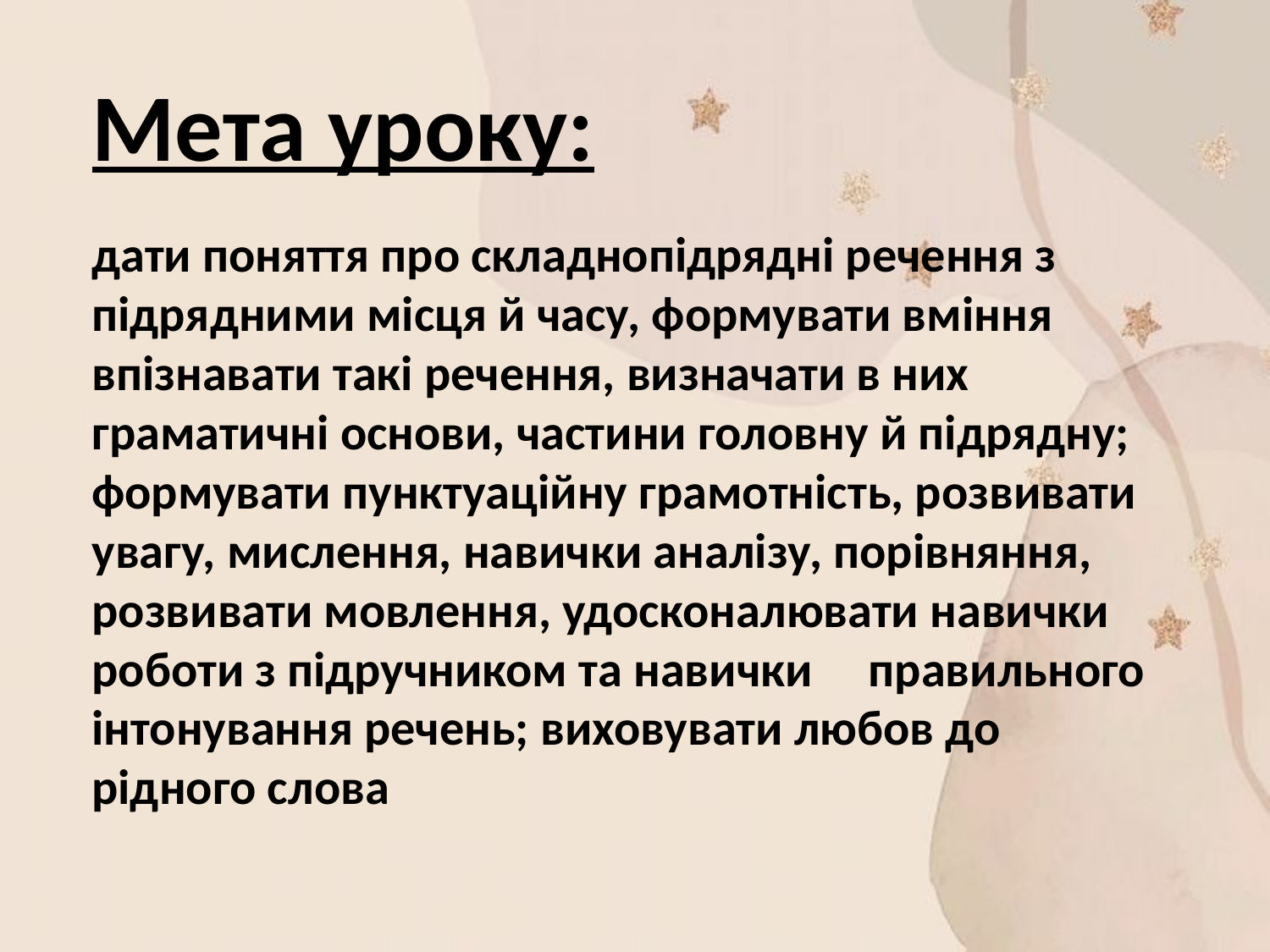

Мета уроку:

дати поняття про складнопідрядні речення з підрядними місця й часу, формувати вміння впізнавати такі речення, визначати в них граматичні основи, частини головну й підрядну; формувати пунктуаційну грамотність, розвивати увагу, мислення, навички аналізу, порівняння, розвивати мовлення, удосконалювати навички роботи з підручником та навички     правильного інтонування речень; виховувати любов до рідного слова